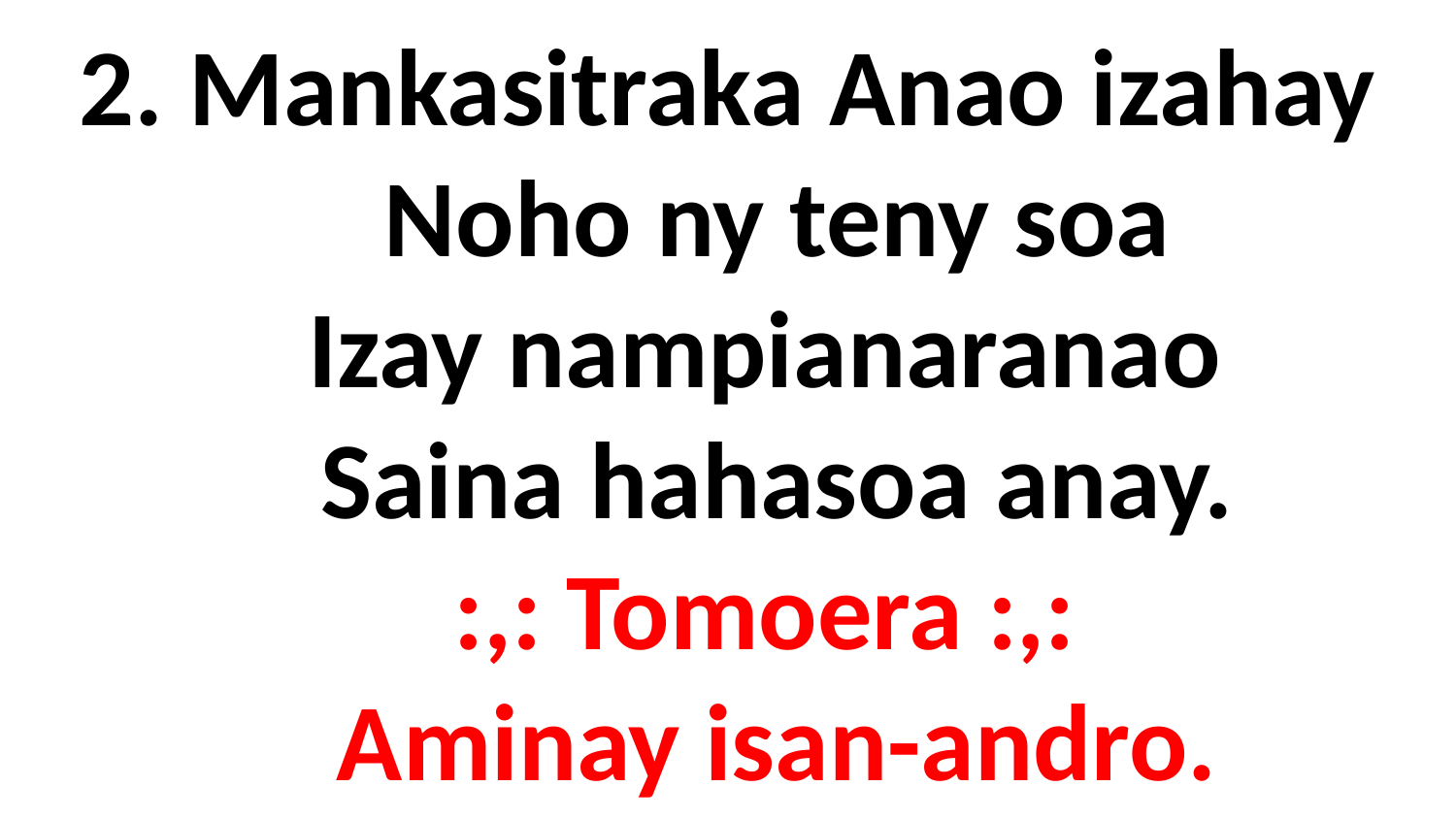

# 2. Mankasitraka Anao izahay Noho ny teny soa Izay nampianaranao Saina hahasoa anay. :,: Tomoera :,: Aminay isan-andro.